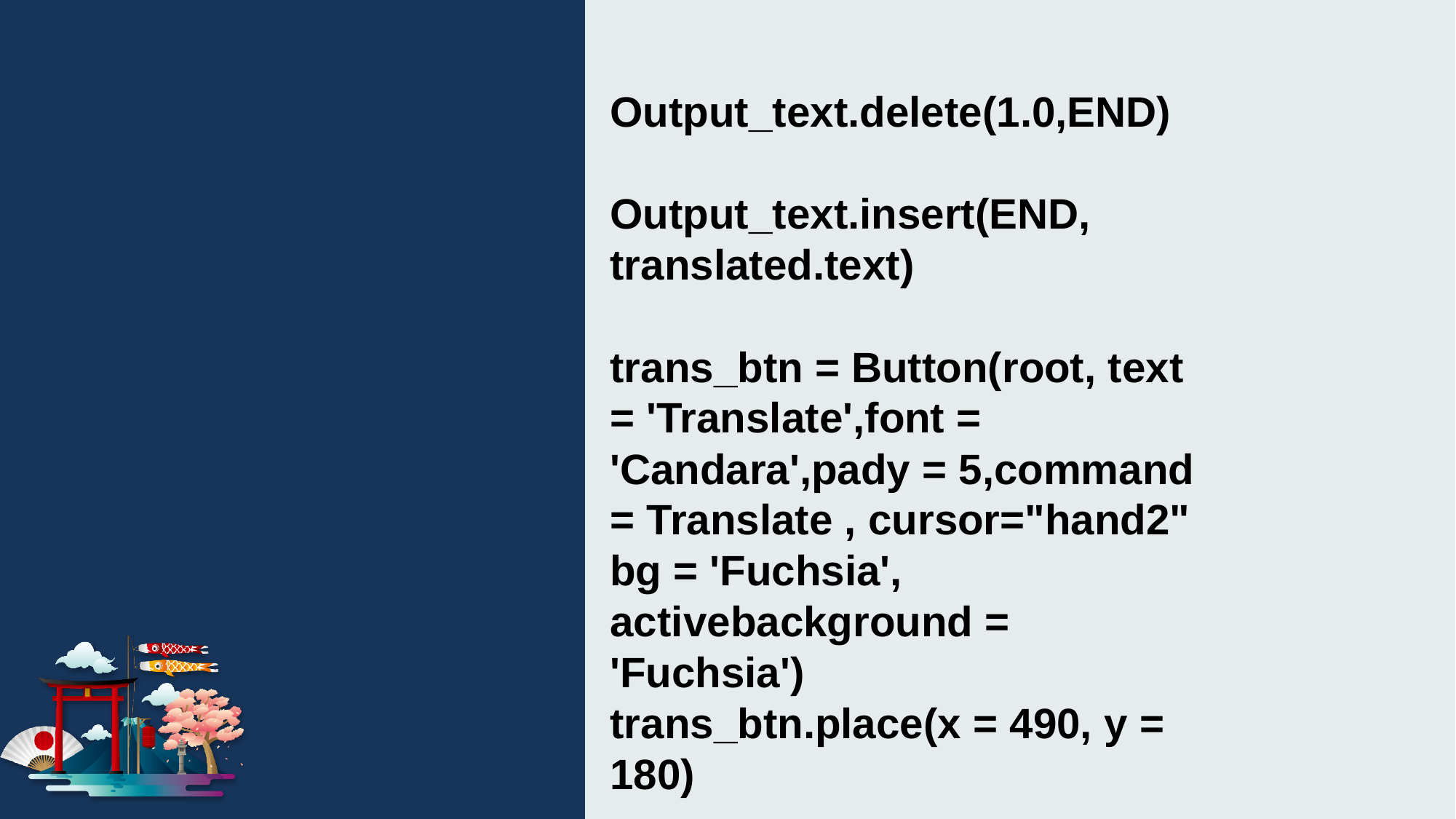

Output_text.delete(1.0,END)
            Output_text.insert(END, translated.text)

trans_btn = Button(root, text = 'Translate',font = 'Candara',pady = 5,command = Translate , cursor="hand2" bg = 'Fuchsia', activebackground = 'Fuchsia')
trans_btn.place(x = 490, y = 180)

root.mainloop()